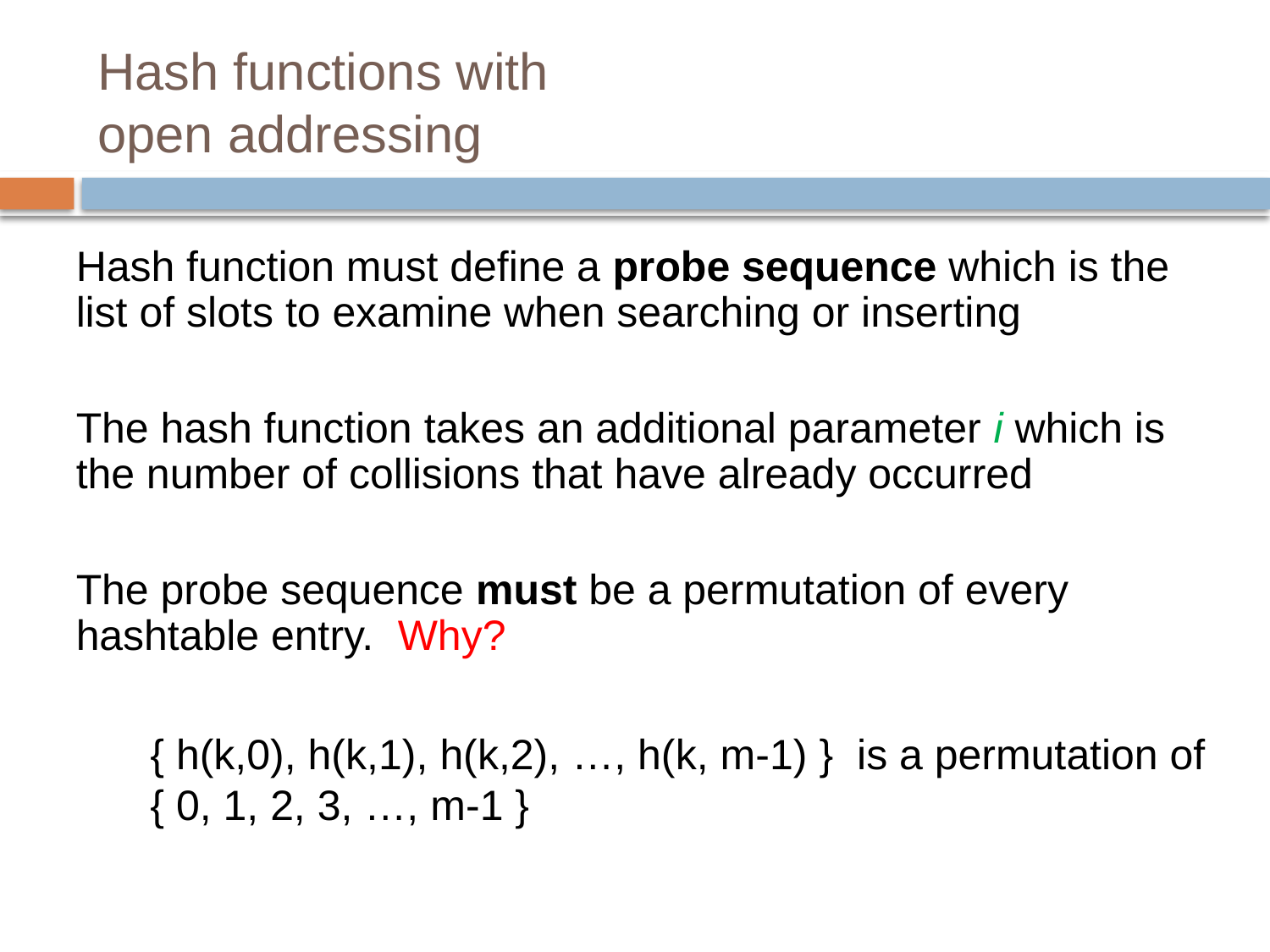

# Hash functions with open addressing
Hash function must define a probe sequence which is the list of slots to examine when searching or inserting

The hash function takes an additional parameter i which is the number of collisions that have already occurred

The probe sequence must be a permutation of every hashtable entry.  Why?
{ h(k,0), h(k,1), h(k,2), …, h(k, m-1) }  is a permutation of
{ 0, 1, 2, 3, …, m-1 }